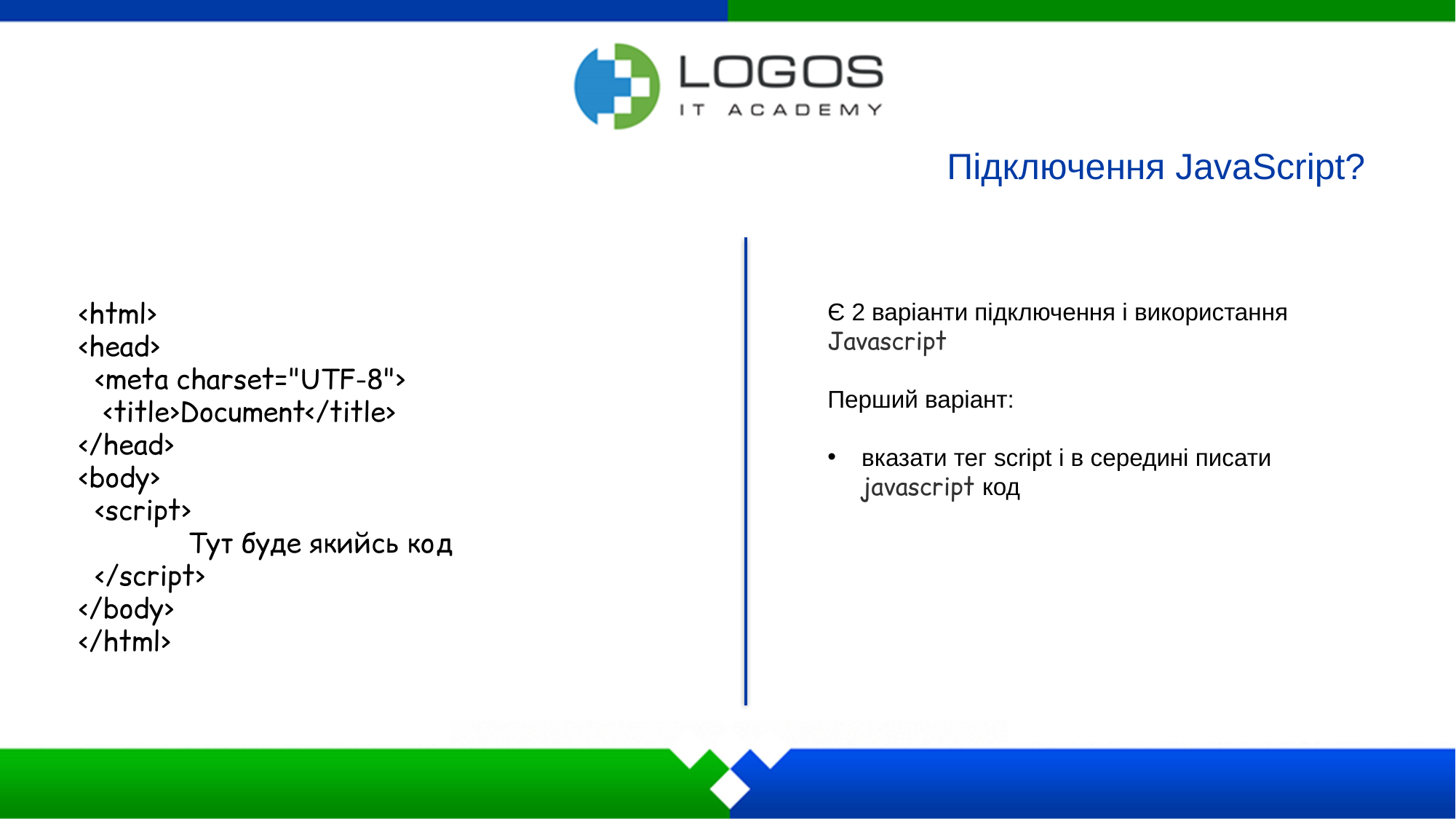

Підключення JavaScript?
<html>
<head>
  <meta charset="UTF-8">
   <title>Document</title>
</head>
<body>
  <script>
	Тут буде якийсь код
  </script>
</body>
</html>
Є 2 варіанти підключення і використання Javascript

Перший варіант:

вказати тег script і в середині писати javascript код